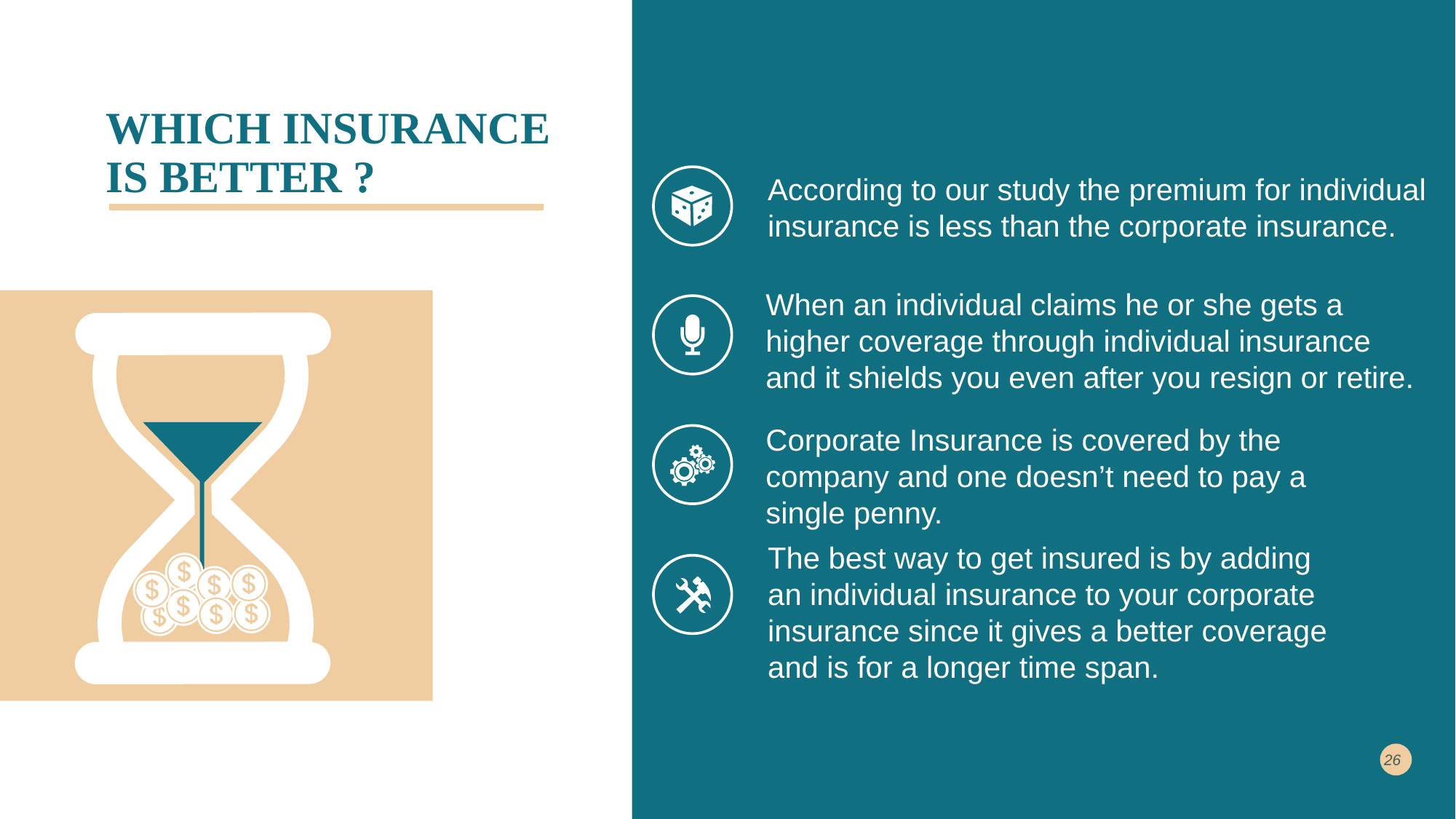

# WHICH INSURANCE IS BETTER ?
According to our study the premium for individual insurance is less than the corporate insurance.

When an individual claims he or she gets a higher coverage through individual insurance and it shields you even after you resign or retire.

Corporate Insurance is covered by the company and one doesn’t need to pay a single penny.

The best way to get insured is by adding an individual insurance to your corporate insurance since it gives a better coverage and is for a longer time span.

26